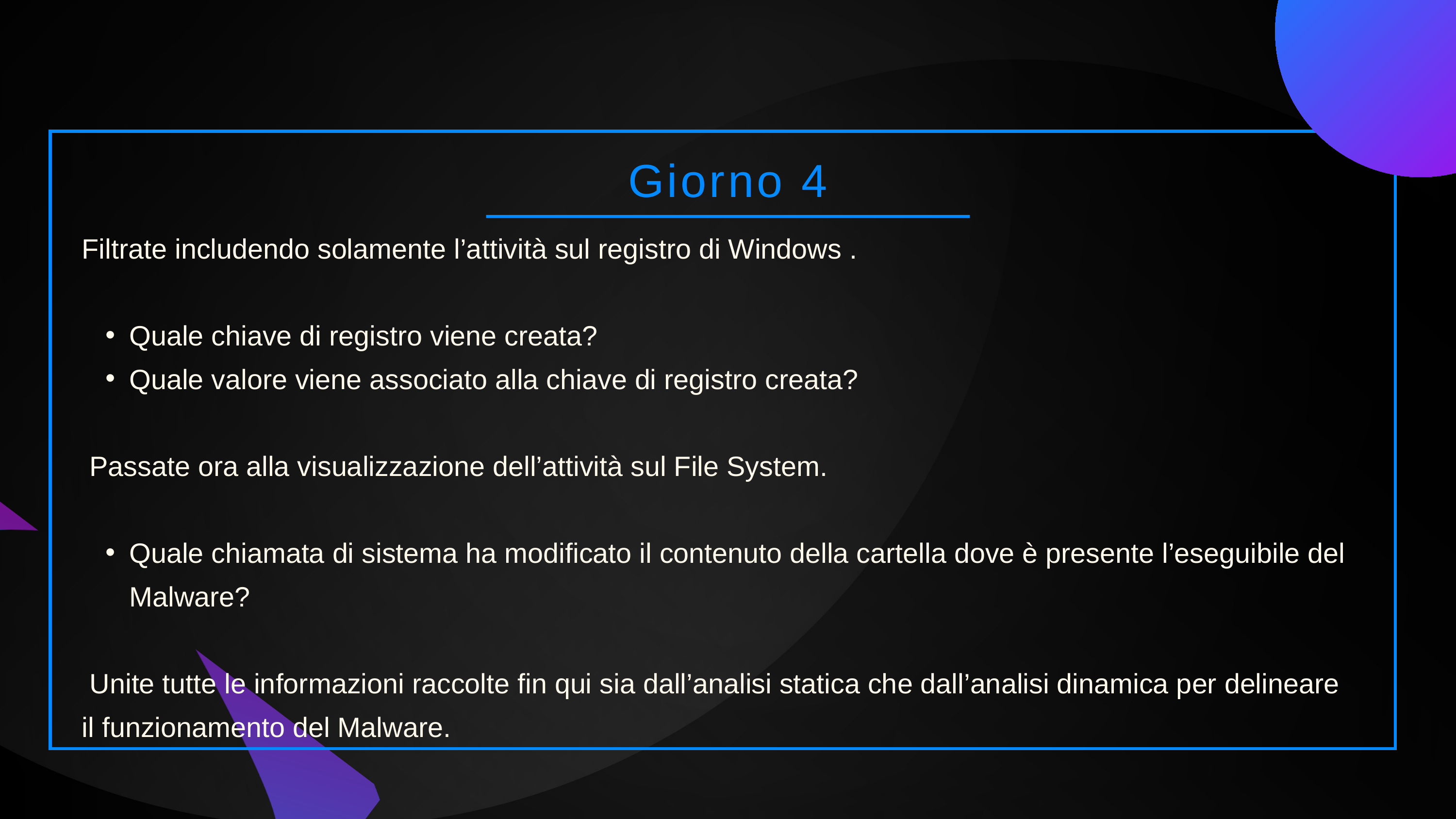

Giorno 4

Filtrate includendo solamente l’attività sul registro di Windows .

Quale chiave di registro viene creata?
Quale valore viene associato alla chiave di registro creata?

 Passate ora alla visualizzazione dell’attività sul File System.

Quale chiamata di sistema ha modificato il contenuto della cartella dove è presente l’eseguibile del Malware?

 Unite tutte le informazioni raccolte fin qui sia dall’analisi statica che dall’analisi dinamica per delineare il funzionamento del Malware.